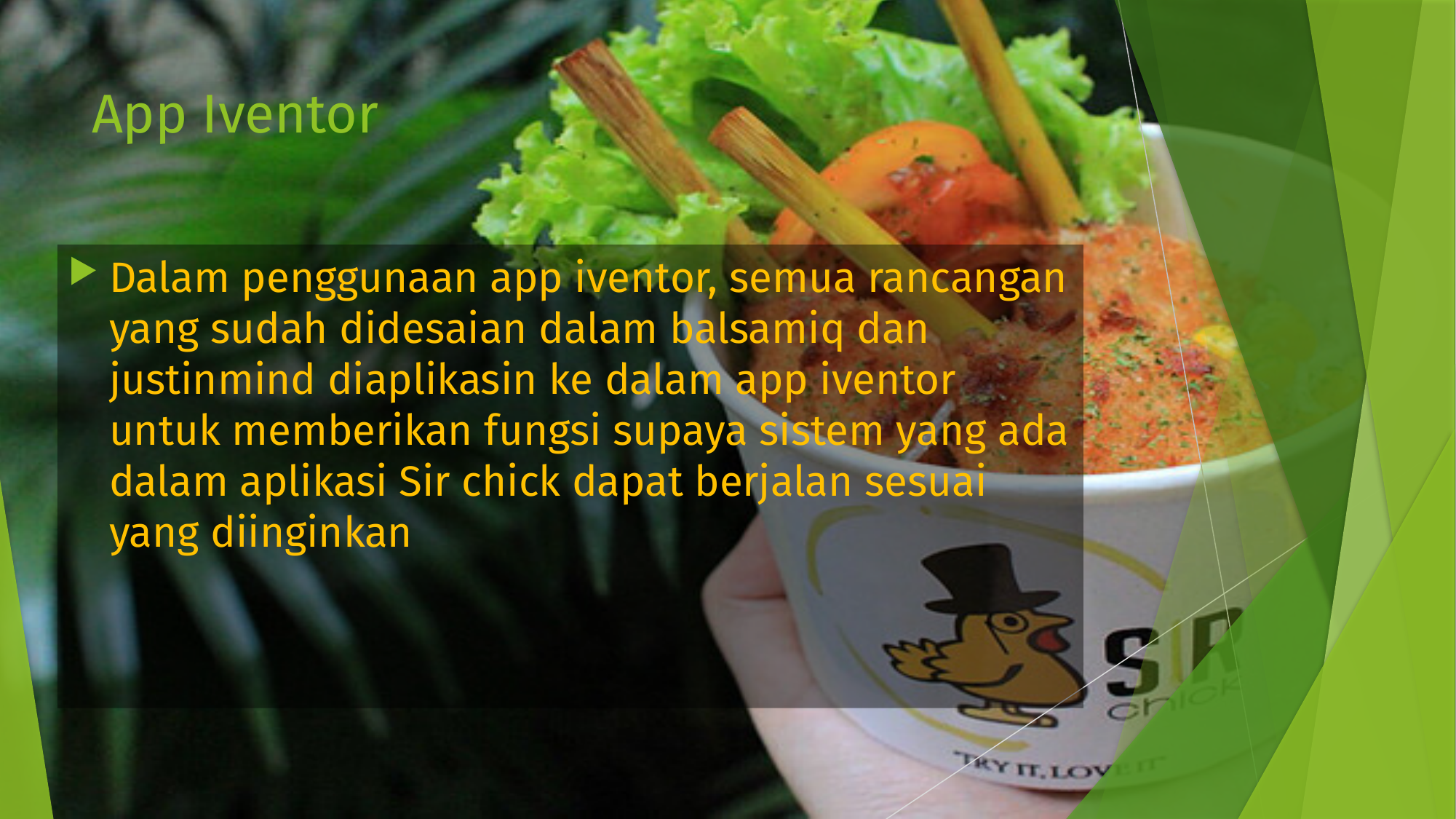

# App Iventor
Dalam penggunaan app iventor, semua rancangan yang sudah didesaian dalam balsamiq dan justinmind diaplikasin ke dalam app iventor untuk memberikan fungsi supaya sistem yang ada dalam aplikasi Sir chick dapat berjalan sesuai  yang diinginkan